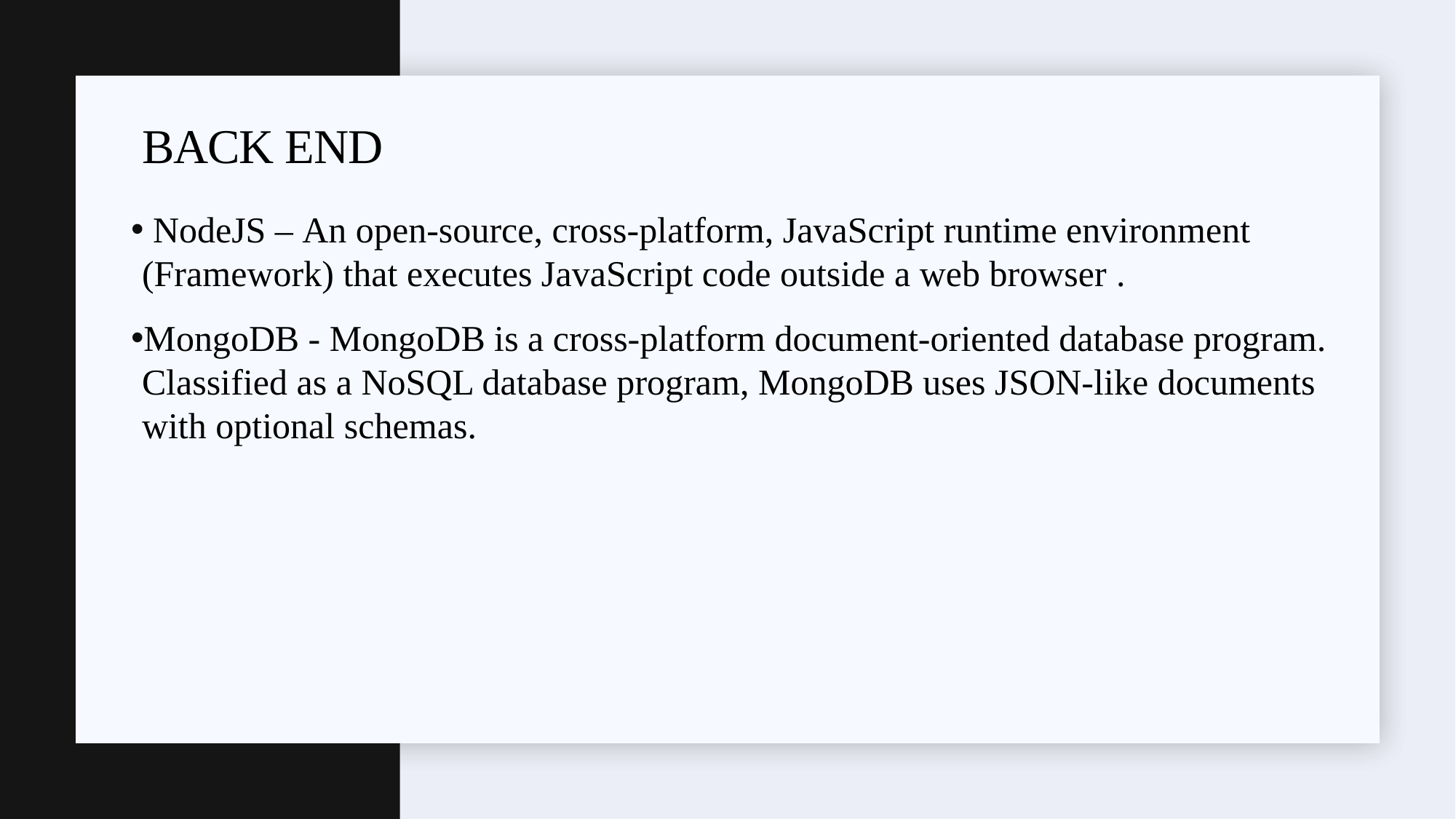

# back end
 NodeJS – An open-source, cross-platform, JavaScript runtime environment (Framework) that executes JavaScript code outside a web browser .
MongoDB - MongoDB is a cross-platform document-oriented database program. Classified as a NoSQL database program, MongoDB uses JSON-like documents with optional schemas.